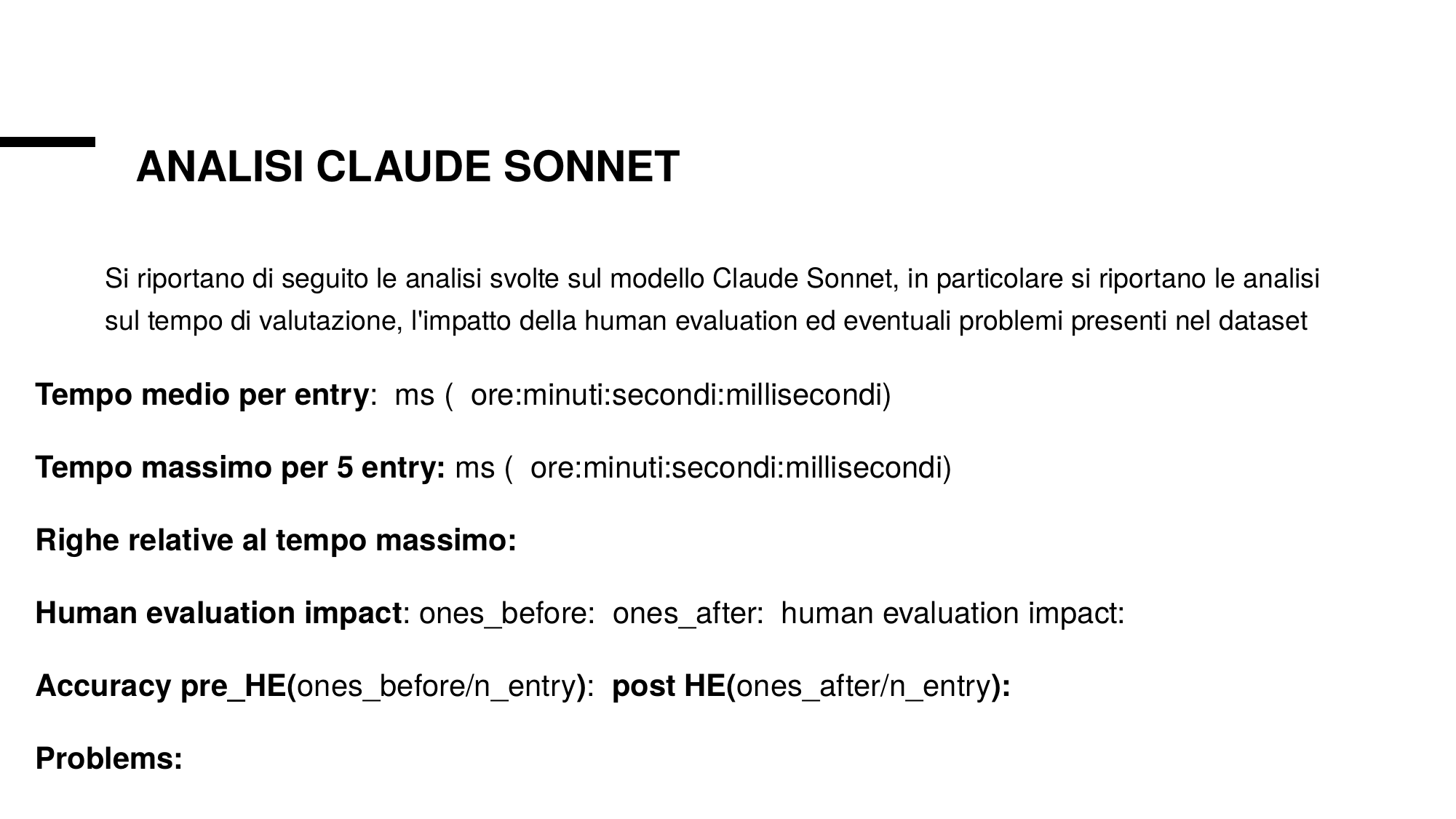

# Analisi Claude Sonnet
Si riportano di seguito le analisi svolte sul modello Claude Sonnet, in particolare si riportano le analisi sul tempo di valutazione, l'impatto della human evaluation ed eventuali problemi presenti nel dataset
Tempo medio per entry:  ms (  ore:minuti:secondi:millisecondi)

Tempo massimo per 5 entry: ms (  ore:minuti:secondi:millisecondi)

Righe relative al tempo massimo:

Human evaluation impact: ones_before:  ones_after:  human evaluation impact:

Accuracy pre_HE(ones_before/n_entry):  post HE(ones_after/n_entry):

Problems: